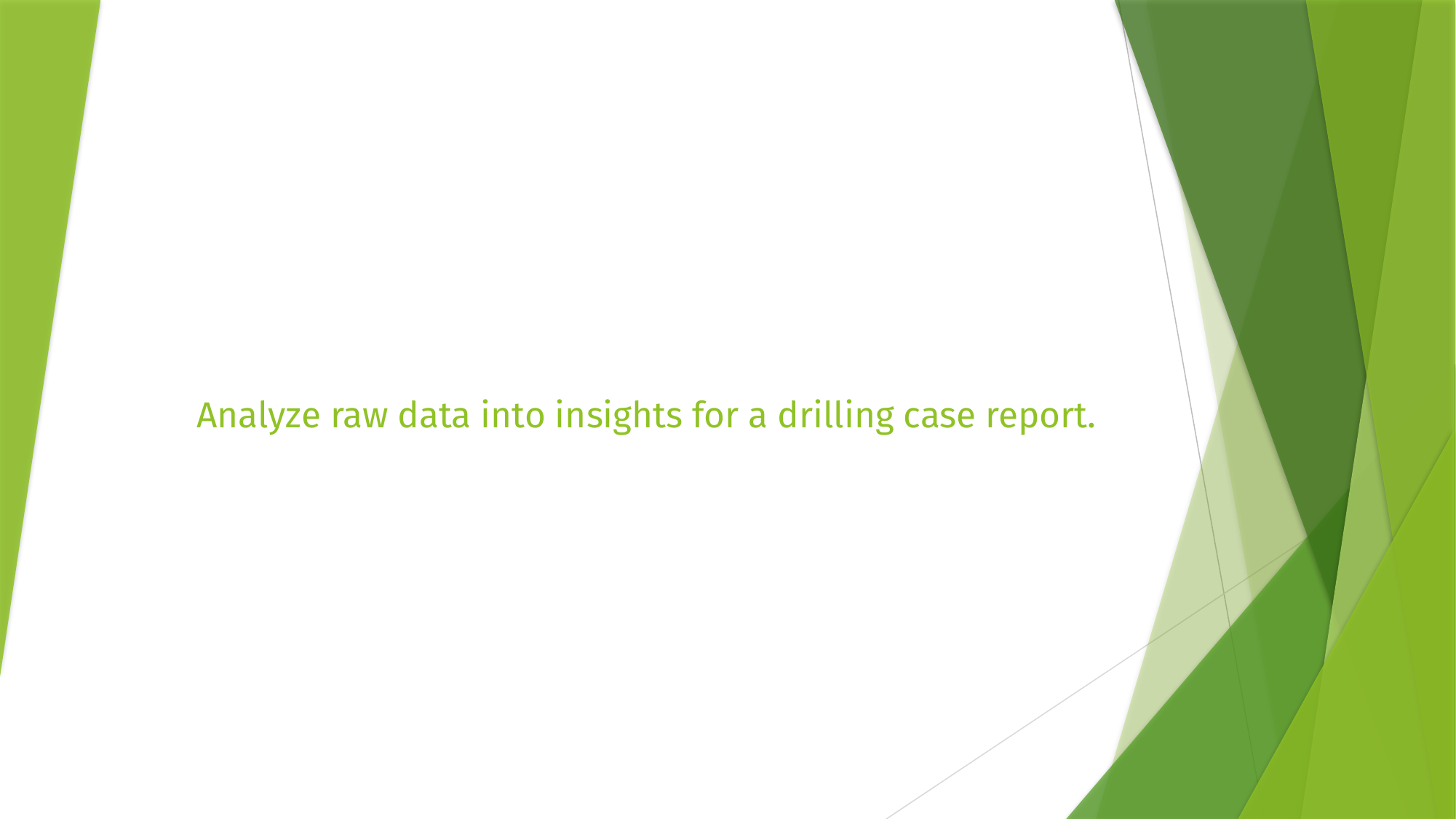

# Analyze raw data into insights for a drilling case report.